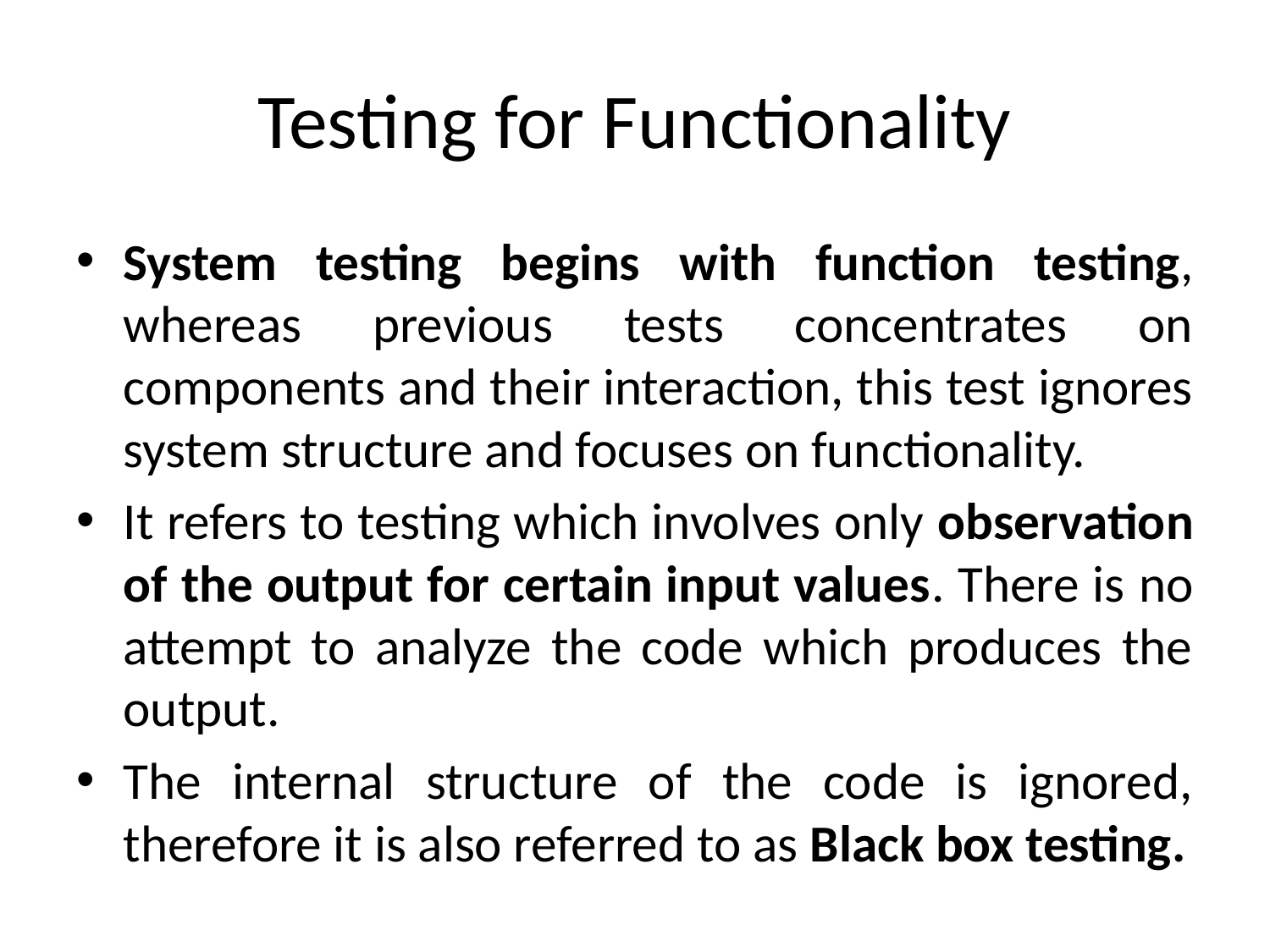

# Testing for Functionality
System testing begins with function testing, whereas previous tests concentrates on components and their interaction, this test ignores system structure and focuses on functionality.
It refers to testing which involves only observation of the output for certain input values. There is no attempt to analyze the code which produces the output.
The internal structure of the code is ignored, therefore it is also referred to as Black box testing.